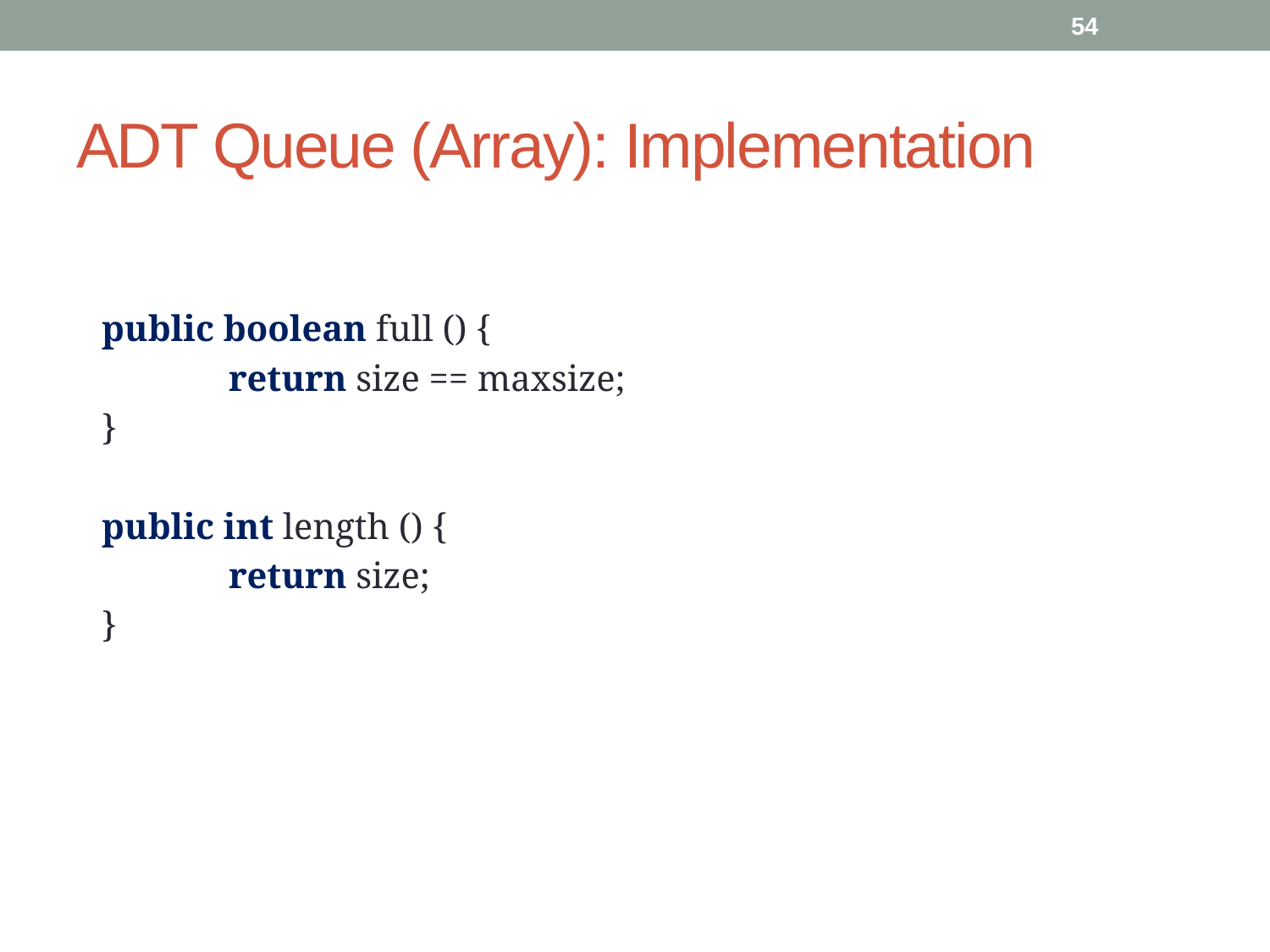

54
# ADT Queue (Array): Implementation

	public boolean full () {
		return size == maxsize;
	}

	public int length () {
		return size;
	}